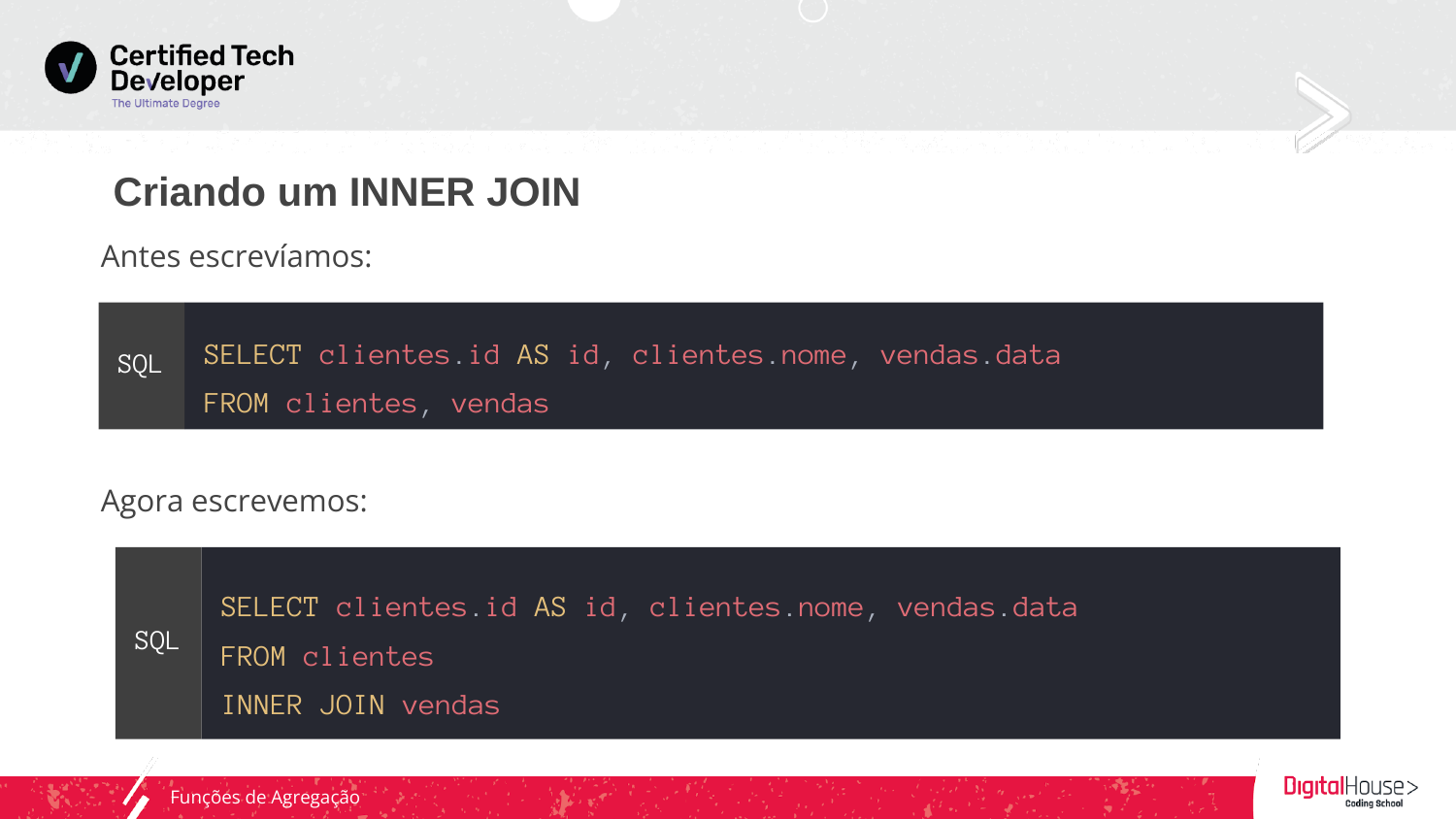

Criando um INNER JOIN
Antes escrevíamos:
SQL
SELECT clientes.id AS id, clientes.nome, vendas.data
FROM clientes, vendas
Agora escrevemos:
SQL
SELECT clientes.id AS id, clientes.nome, vendas.data
FROM clientes
INNER JOIN vendas